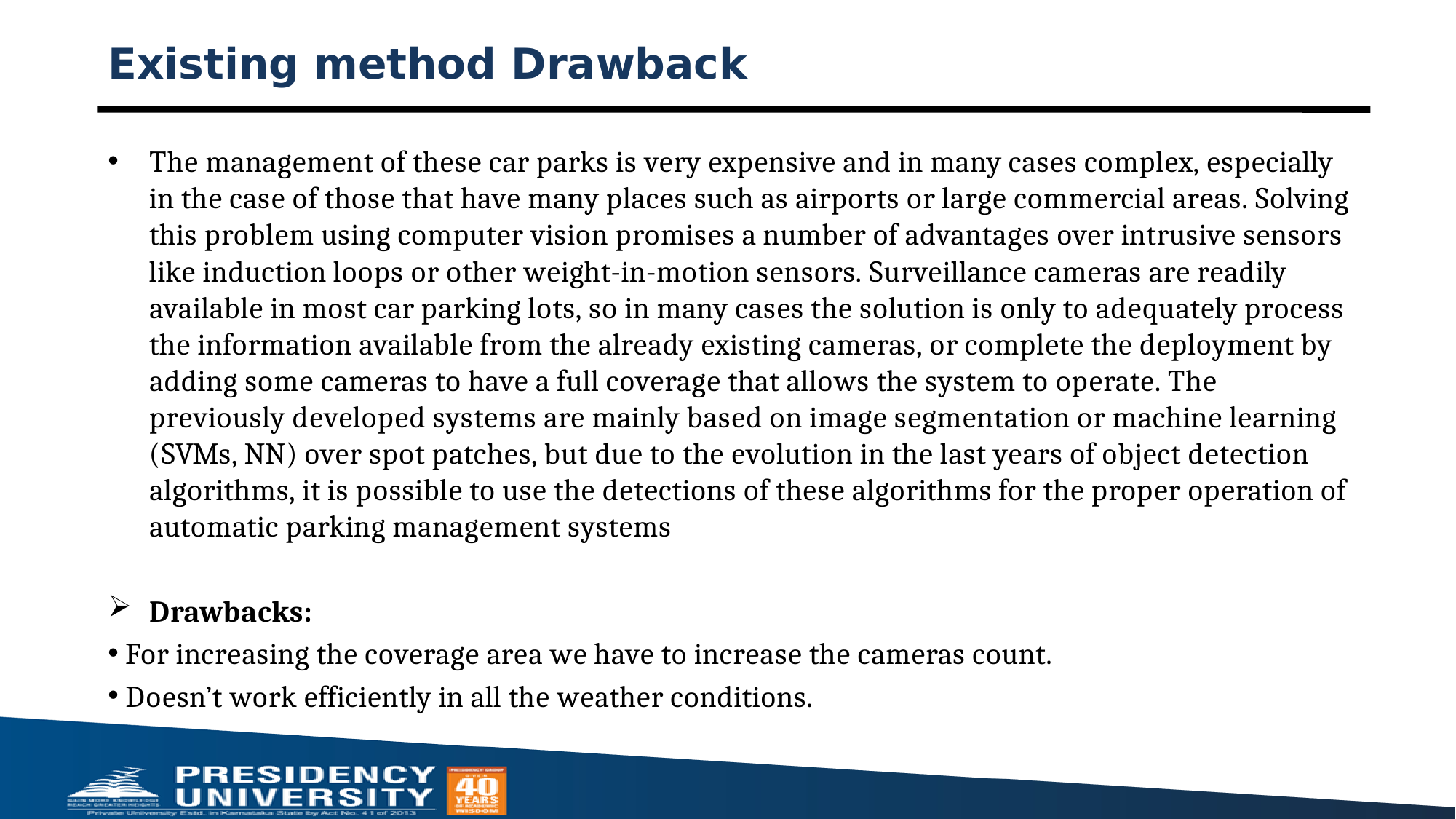

# Existing method Drawback
The management of these car parks is very expensive and in many cases complex, especially in the case of those that have many places such as airports or large commercial areas. Solving this problem using computer vision promises a number of advantages over intrusive sensors like induction loops or other weight-in-motion sensors. Surveillance cameras are readily available in most car parking lots, so in many cases the solution is only to adequately process the information available from the already existing cameras, or complete the deployment by adding some cameras to have a full coverage that allows the system to operate. The previously developed systems are mainly based on image segmentation or machine learning (SVMs, NN) over spot patches, but due to the evolution in the last years of object detection algorithms, it is possible to use the detections of these algorithms for the proper operation of automatic parking management systems

Drawbacks:
 For increasing the coverage area we have to increase the cameras count.
 Doesn’t work efficiently in all the weather conditions.